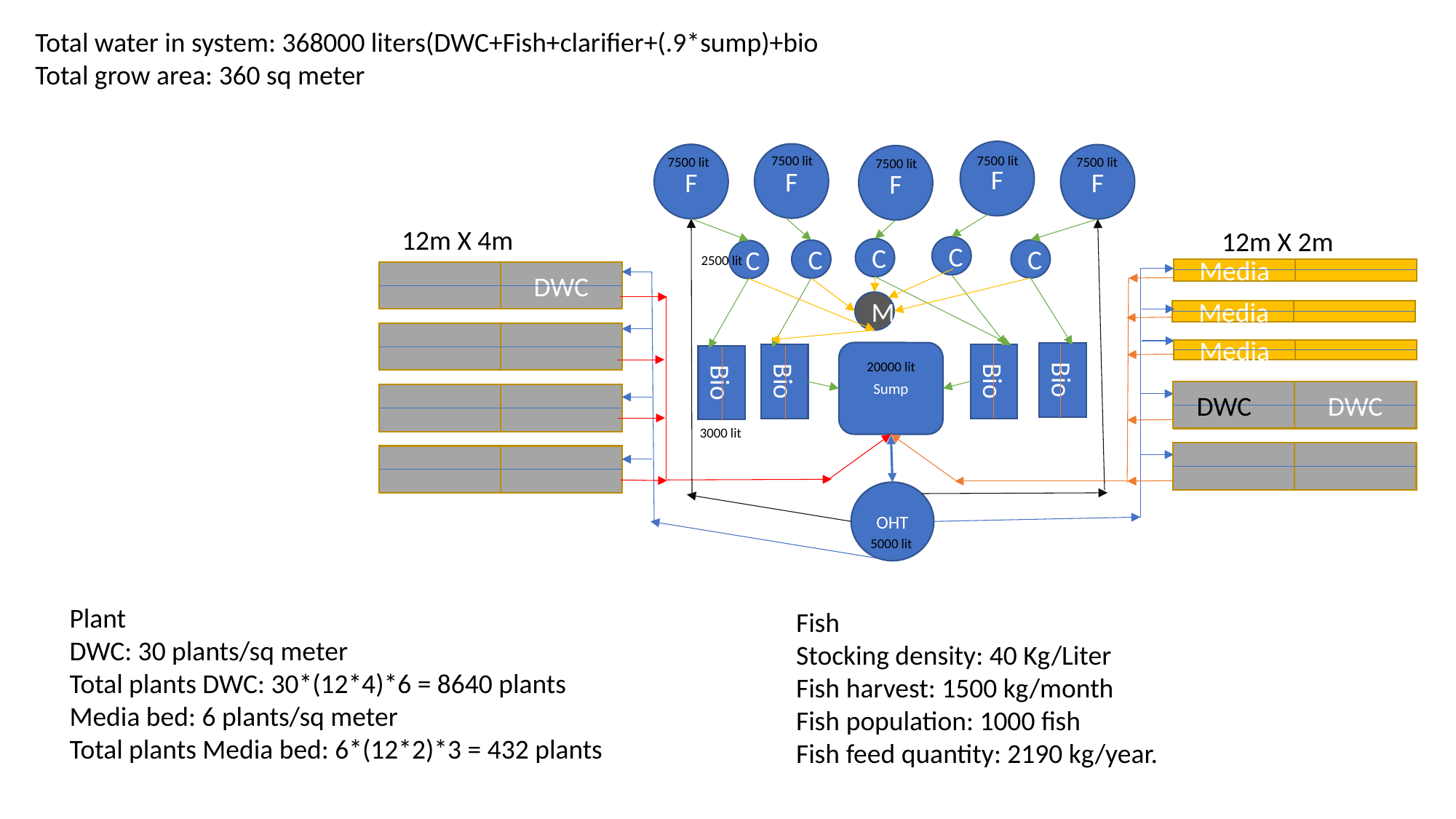

Total water in system: 368000 liters(DWC+Fish+clarifier+(.9*sump)+bio
Total grow area: 360 sq meter

F
F
F
F
F
7500 lit
7500 lit
7500 lit
7500 lit
7500 lit

12m X 4m
12m X 2m
C
C
C
C
C
2500 lit
Media

DWC
M

Media

Media

Sump
20000 lit
Bio
Bio
Bio
Bio

DWC

DWC

3000 lit

OHT
5000 lit
Plant
DWC: 30 plants/sq meter
Total plants DWC: 30*(12*4)*6 = 8640 plants
Media bed: 6 plants/sq meter
Total plants Media bed: 6*(12*2)*3 = 432 plants

Fish
Stocking density: 40 Kg/Liter
Fish harvest: 1500 kg/month
Fish population: 1000 fish
Fish feed quantity: 2190 kg/year.